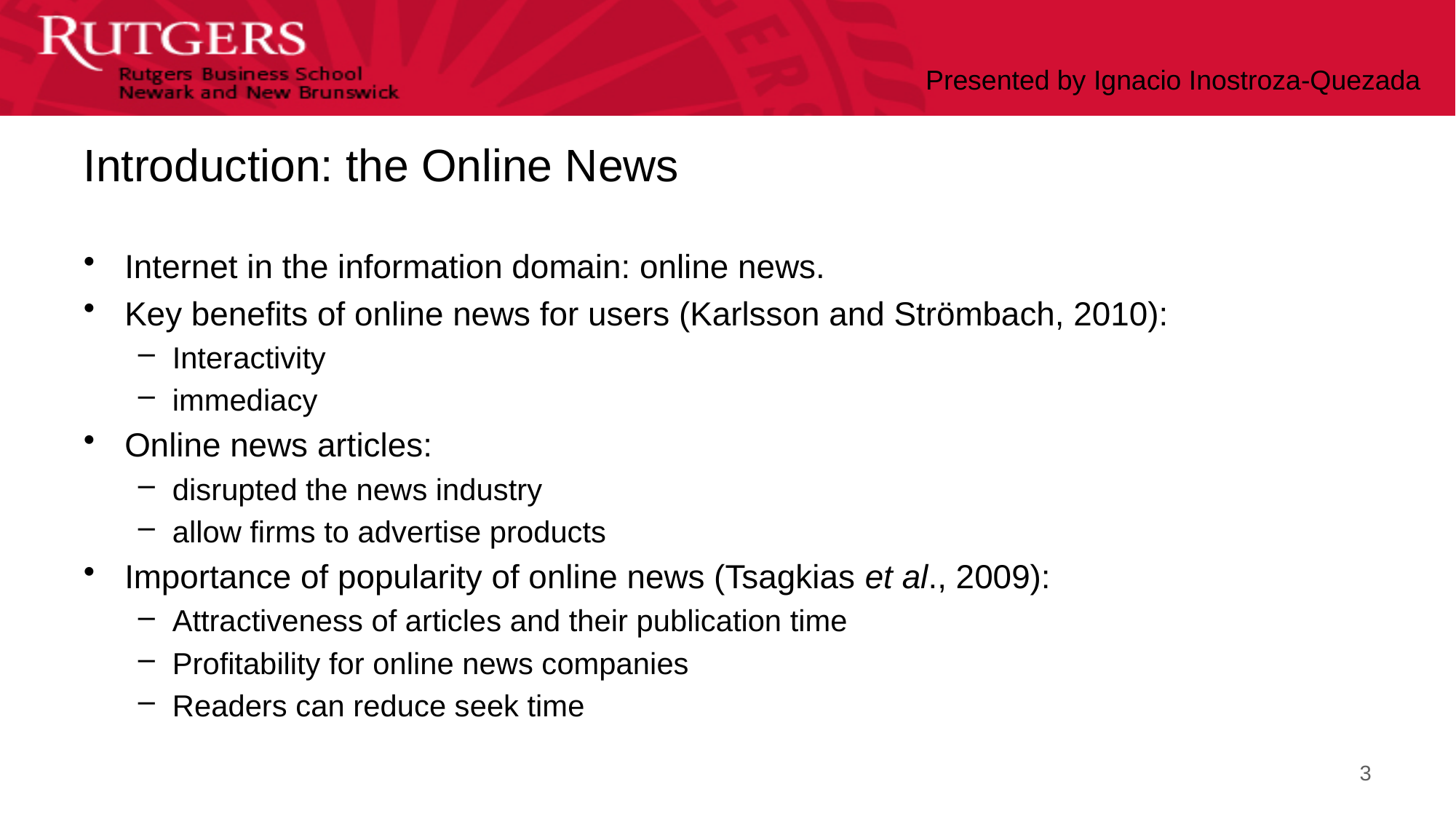

Presented by Ignacio Inostroza-Quezada
# Introduction: the Online News
Internet in the information domain: online news.
Key benefits of online news for users (Karlsson and Strömbach, 2010):
Interactivity
immediacy
Online news articles:
disrupted the news industry
allow firms to advertise products
Importance of popularity of online news (Tsagkias et al., 2009):
Attractiveness of articles and their publication time
Profitability for online news companies
Readers can reduce seek time

3